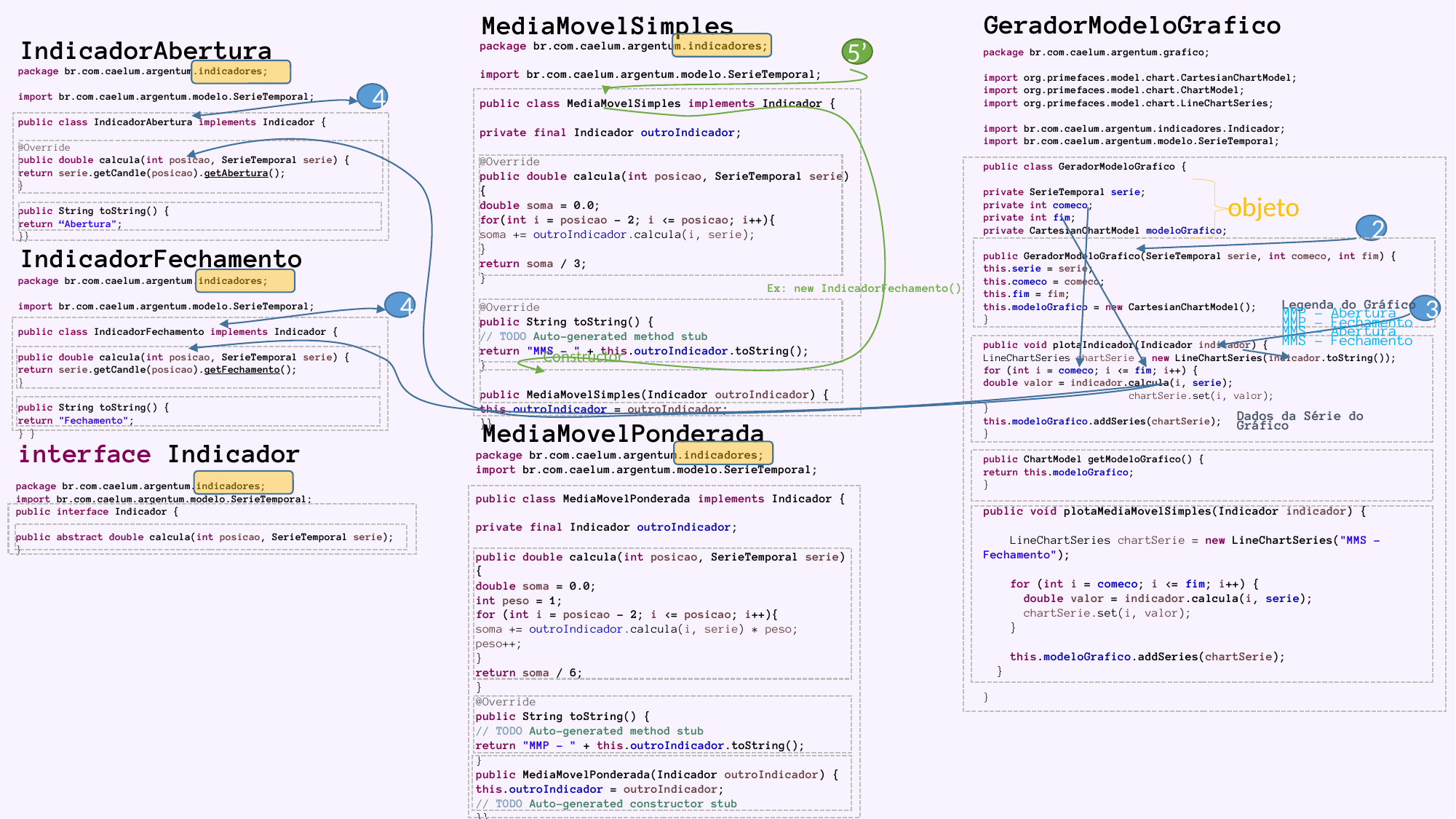

GeradorModeloGrafico
MediaMovelSimples
IndicadorAbertura
package br.com.caelum.argentum.indicadores;

import br.com.caelum.argentum.modelo.SerieTemporal;

public class MediaMovelSimples implements Indicador {

private final Indicador outroIndicador;

@Override
public double calcula(int posicao, SerieTemporal serie) {
double soma = 0.0;
for(int i = posicao - 2; i <= posicao; i++){
soma += outroIndicador.calcula(i, serie);
}
return soma / 3;
}

@Override
public String toString() {
// TODO Auto-generated method stub
return "MMS - " + this.outroIndicador.toString();
}

public MediaMovelSimples(Indicador outroIndicador) {
this.outroIndicador = outroIndicador;
}}

5’
package br.com.caelum.argentum.grafico;

import org.primefaces.model.chart.CartesianChartModel;
import org.primefaces.model.chart.ChartModel;
import org.primefaces.model.chart.LineChartSeries;

import br.com.caelum.argentum.indicadores.Indicador;
import br.com.caelum.argentum.modelo.SerieTemporal;

public class GeradorModeloGrafico {

private SerieTemporal serie;
private int comeco;
private int fim;
private CartesianChartModel modeloGrafico;

public GeradorModeloGrafico(SerieTemporal serie, int comeco, int fim) {
this.serie = serie;
this.comeco = comeco;
this.fim = fim;
this.modeloGrafico = new CartesianChartModel();
}

public void plotaIndicador(Indicador indicador) {
LineChartSeries chartSerie = new LineChartSeries(indicador.toString());
for (int i = comeco; i <= fim; i++) {
double valor = indicador.calcula(i, serie);
                         chartSerie.set(i, valor);
}
this.modeloGrafico.addSeries(chartSerie);
}

public ChartModel getModeloGrafico() {
return this.modeloGrafico;
}

public void plotaMediaMovelSimples(Indicador indicador) {

    LineChartSeries chartSerie = new LineChartSeries("MMS - Fechamento");

    for (int i = comeco; i <= fim; i++) {
      double valor = indicador.calcula(i, serie);
      chartSerie.set(i, valor);
    }

    this.modeloGrafico.addSeries(chartSerie);
  }

}
package br.com.caelum.argentum.indicadores;

import br.com.caelum.argentum.modelo.SerieTemporal;

public class IndicadorAbertura implements Indicador {

@Override
public double calcula(int posicao, SerieTemporal serie) {
return serie.getCandle(posicao).getAbertura();
}

public String toString() {
return “Abertura";
}}

4

objeto

2
IndicadorFechamento

package br.com.caelum.argentum.indicadores;

import br.com.caelum.argentum.modelo.SerieTemporal;

public class IndicadorFechamento implements Indicador {

public double calcula(int posicao, SerieTemporal serie) {
return serie.getCandle(posicao).getFechamento();
}

public String toString() {
return "Fechamento";
} }

Ex: new IndicadorFechamento()
4
3
Legenda do Gráfico
MMP – Abertura
MMP – Fechamento
MMS - Abertura
MMS - Fechamento

Constructor

Dados da Série do Gráfico
MediaMovelPonderada
interface Indicador
package br.com.caelum.argentum.indicadores;
import br.com.caelum.argentum.modelo.SerieTemporal;

public class MediaMovelPonderada implements Indicador {

private final Indicador outroIndicador;

public double calcula(int posicao, SerieTemporal serie){
double soma = 0.0;
int peso = 1;
for (int i = posicao - 2; i <= posicao; i++){
soma += outroIndicador.calcula(i, serie) * peso;
peso++;
}
return soma / 6;
}
@Override
public String toString() {
// TODO Auto-generated method stub
return "MMP - " + this.outroIndicador.toString();
}
public MediaMovelPonderada(Indicador outroIndicador) {
this.outroIndicador = outroIndicador;
// TODO Auto-generated constructor stub
}}

package br.com.caelum.argentum.indicadores;
import br.com.caelum.argentum.modelo.SerieTemporal;
public interface Indicador {

public abstract double calcula(int posicao, SerieTemporal serie);
}